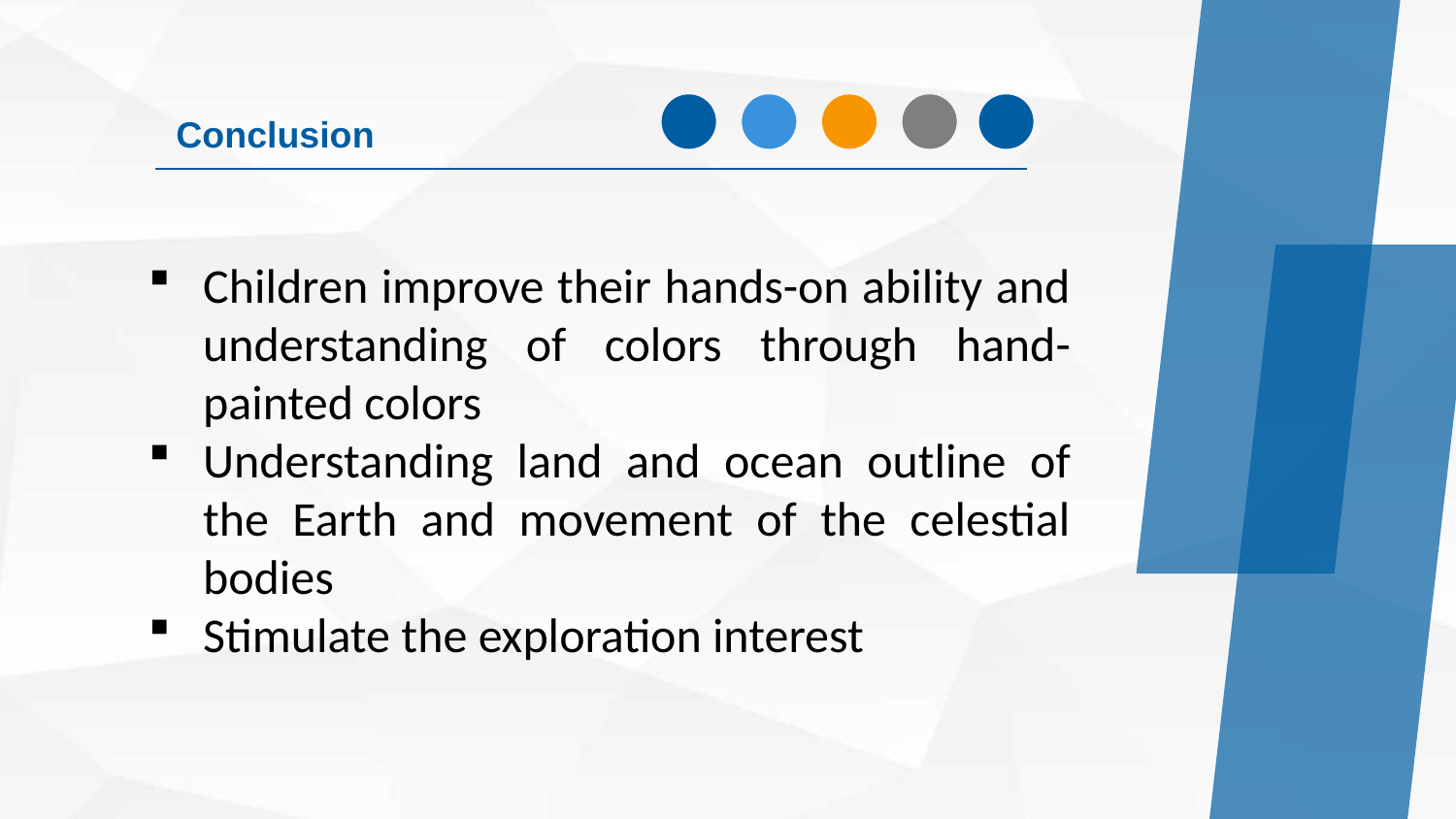

Conclusion

Children improve their hands-on ability and understanding of colors through hand-painted colors
Understanding land and ocean outline of the Earth and movement of the celestial bodies
Stimulate the exploration interest